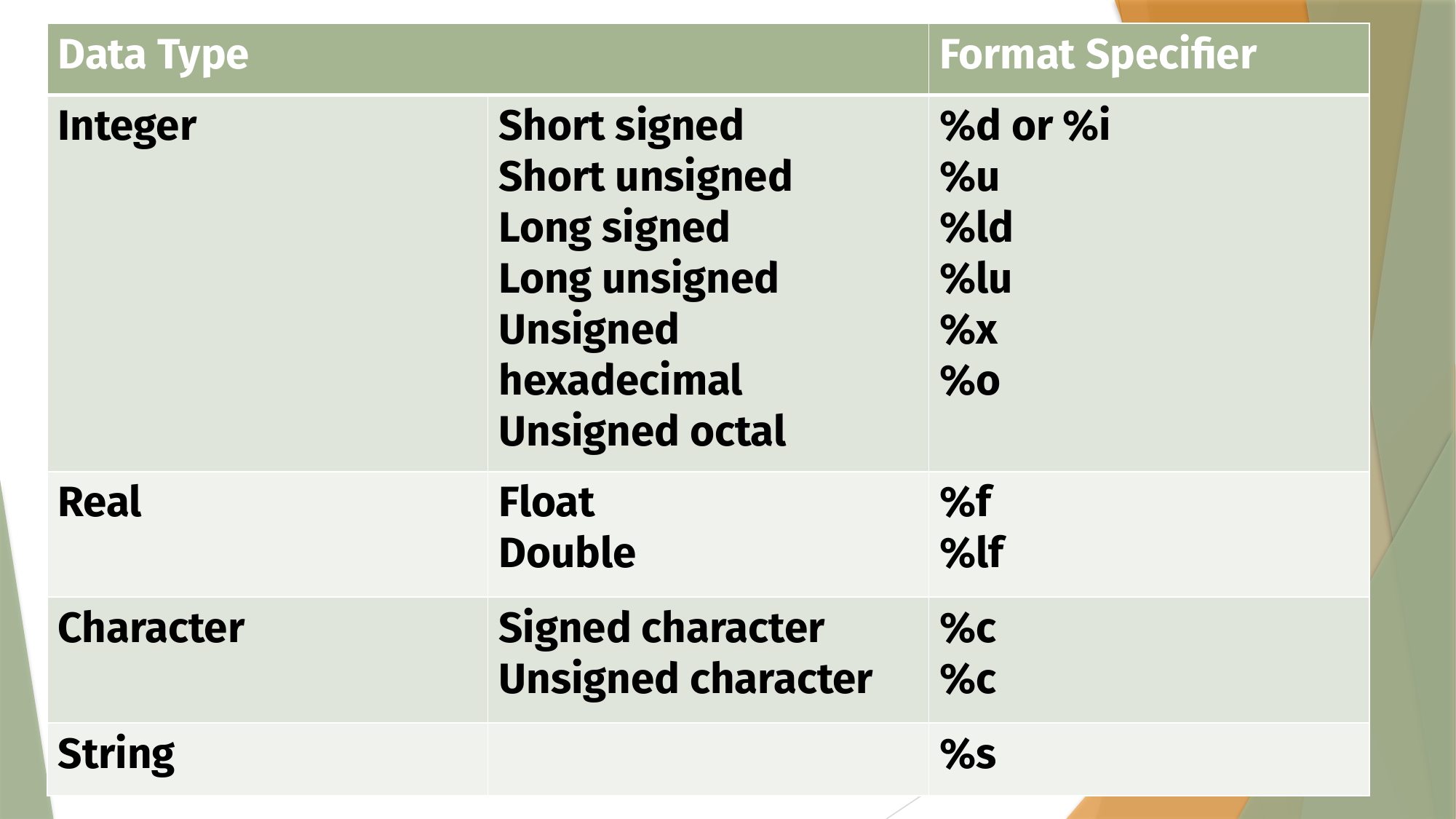

| Data Type |  | Format Specifier |
| --- | --- | --- |
| Integer | Short signed Short unsigned Long signed Long unsigned Unsigned hexadecimal Unsigned octal | %d or %i %u %ld %lu %x %o |
| Real | Float Double | %f %lf |
| Character | Signed character Unsigned character | %c %c |
| String |  | %s |